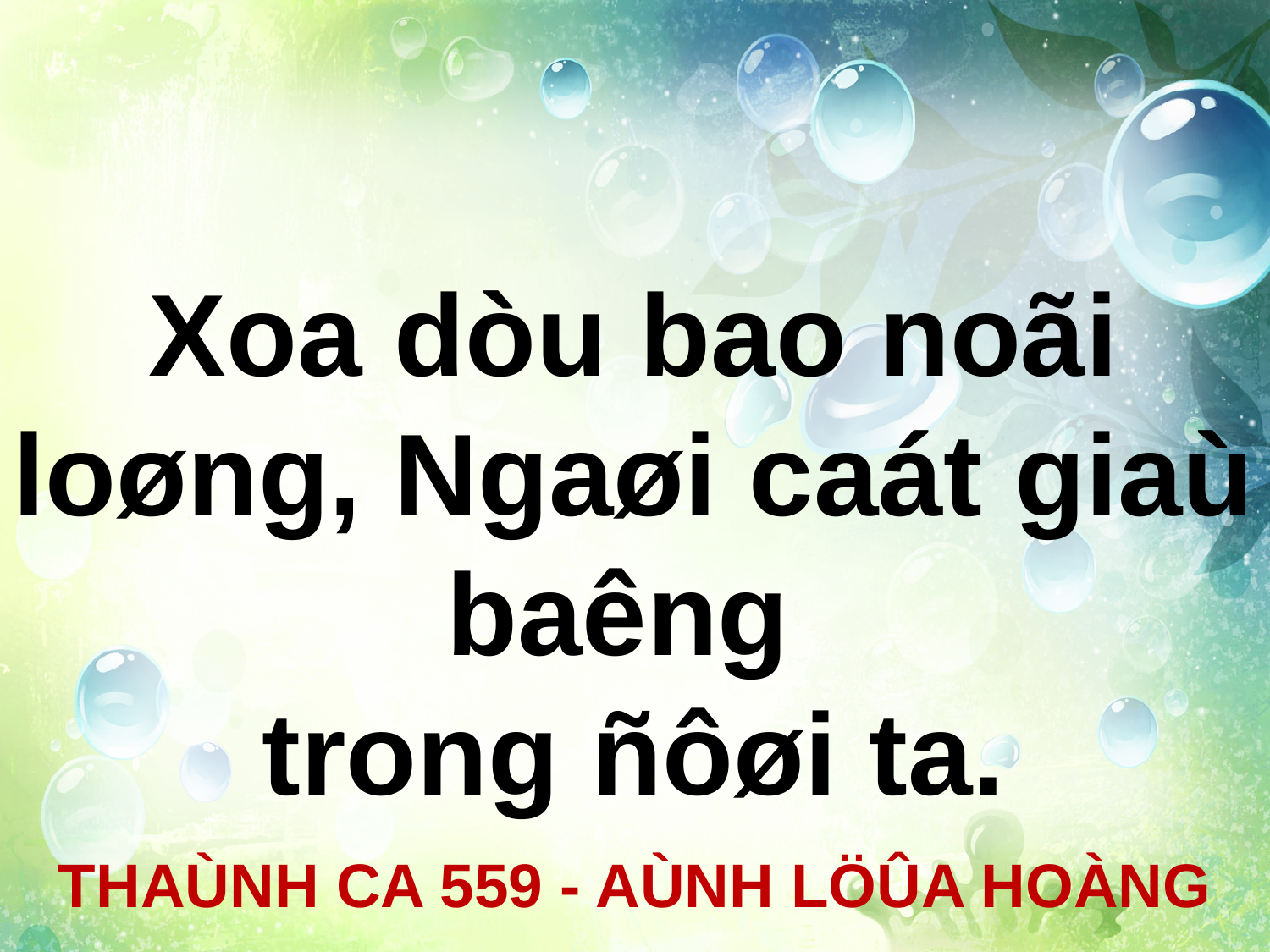

Xoa dòu bao noãi loøng, Ngaøi caát giaù baêng
trong ñôøi ta.
THAÙNH CA 559 - AÙNH LÖÛA HOÀNG